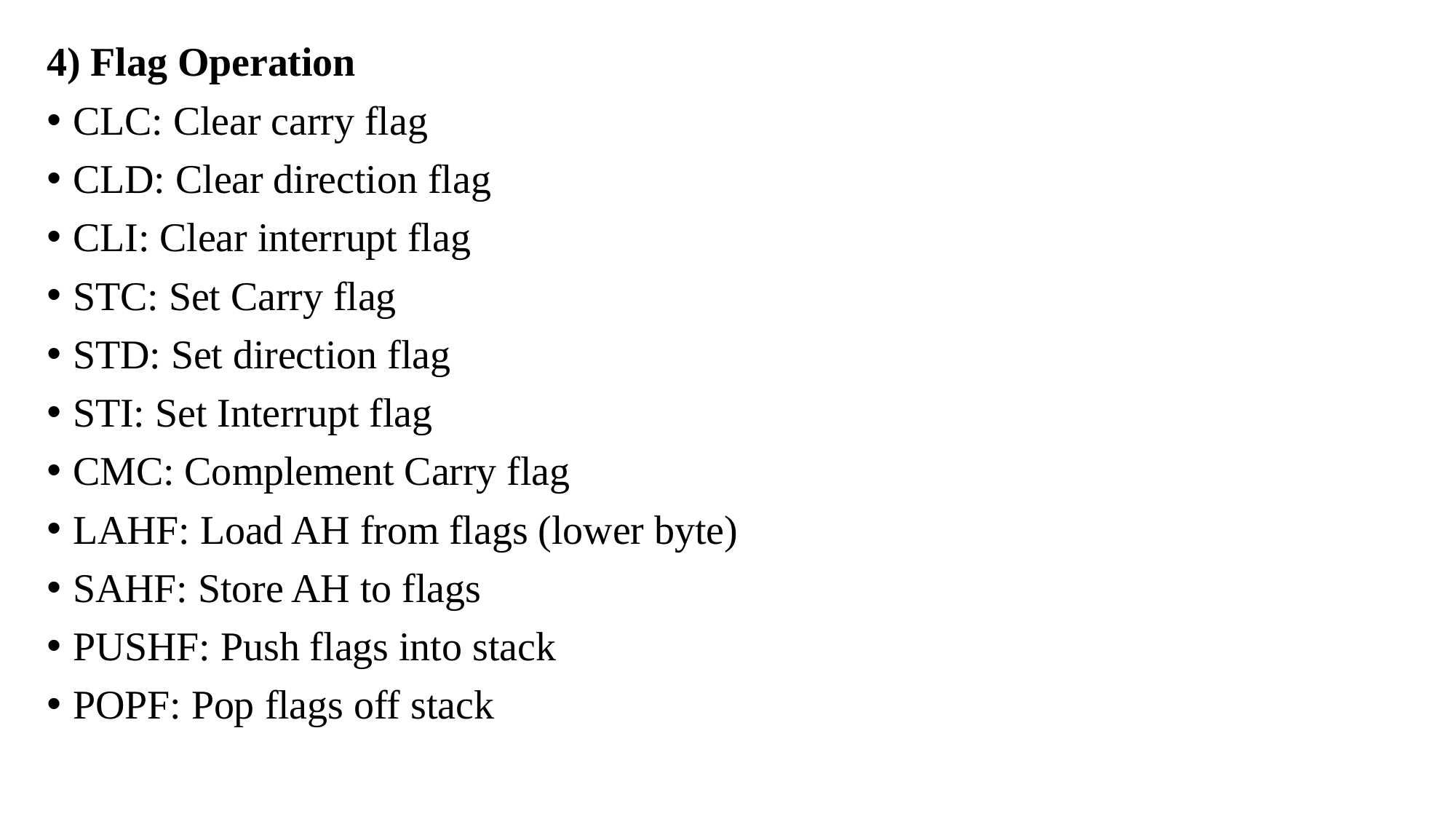

4) Flag Operation
CLC: Clear carry flag
CLD: Clear direction flag
CLI: Clear interrupt flag
STC: Set Carry flag
STD: Set direction flag
STI: Set Interrupt flag
CMC: Complement Carry flag
LAHF: Load AH from flags (lower byte)
SAHF: Store AH to flags
PUSHF: Push flags into stack
POPF: Pop flags off stack